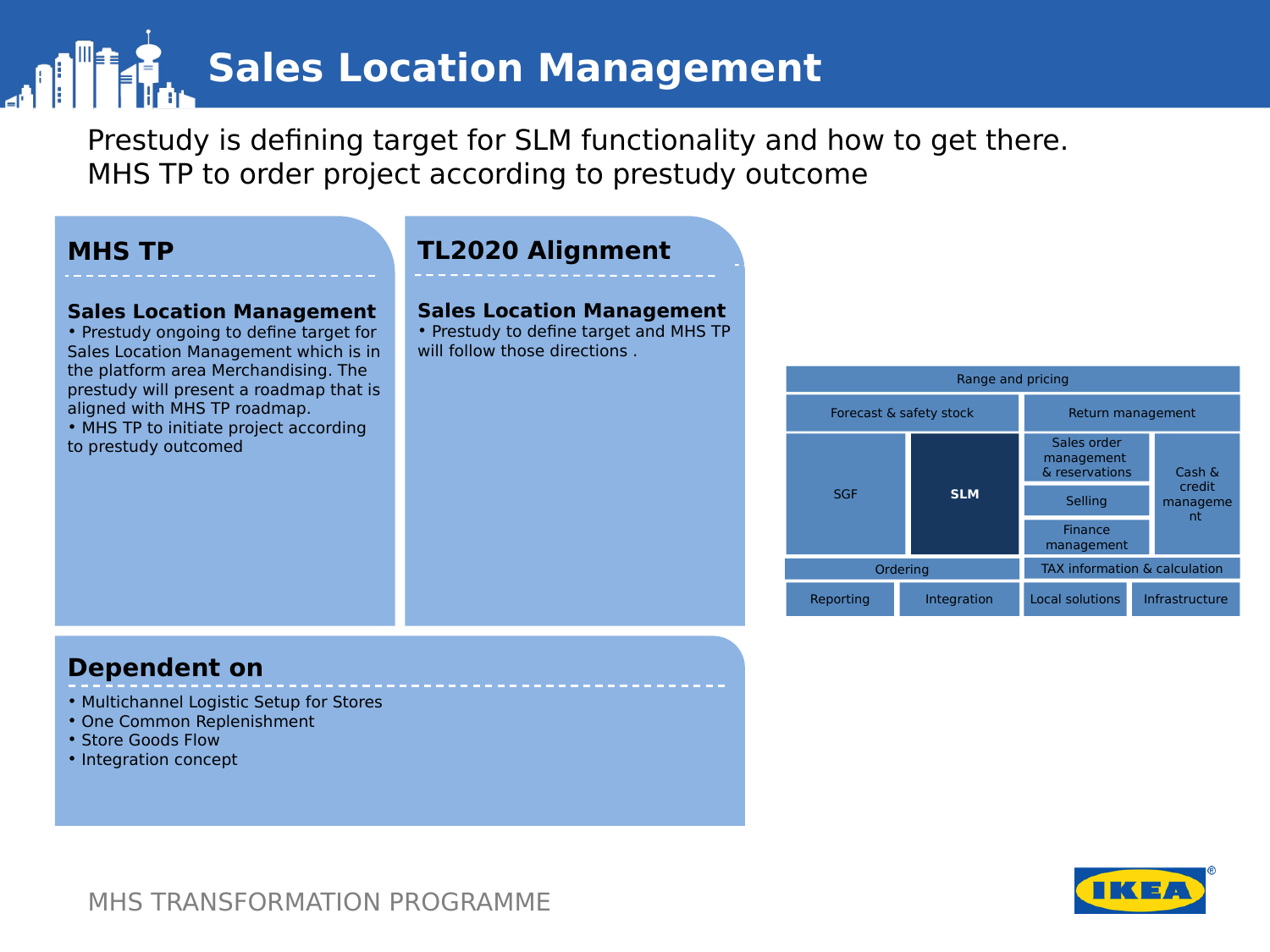

Sales Location Management
Prestudy is defining target for SLM functionality and how to get there.
MHS TP to order project according to prestudy outcome

TL2020 Alignment

Sales Location Management
 Prestudy to define target and MHS TP will follow those directions .

MHS TP

Sales Location Management
 Prestudy ongoing to define target for Sales Location Management which is in the platform area Merchandising. The prestudy will present a roadmap that is aligned with MHS TP roadmap.
 MHS TP to initiate project according to prestudy outcomed

Range and pricing
Forecast & safety stock
Return management
Cash & credit management
SGF
SLM
Sales order management
& reservations
Selling
Finance management
TAX information & calculation
Reporting
Integration
Local solutions
Infrastructure
Ordering

Dependent on

 Multichannel Logistic Setup for Stores
 One Common Replenishment
 Store Goods Flow
 Integration concept